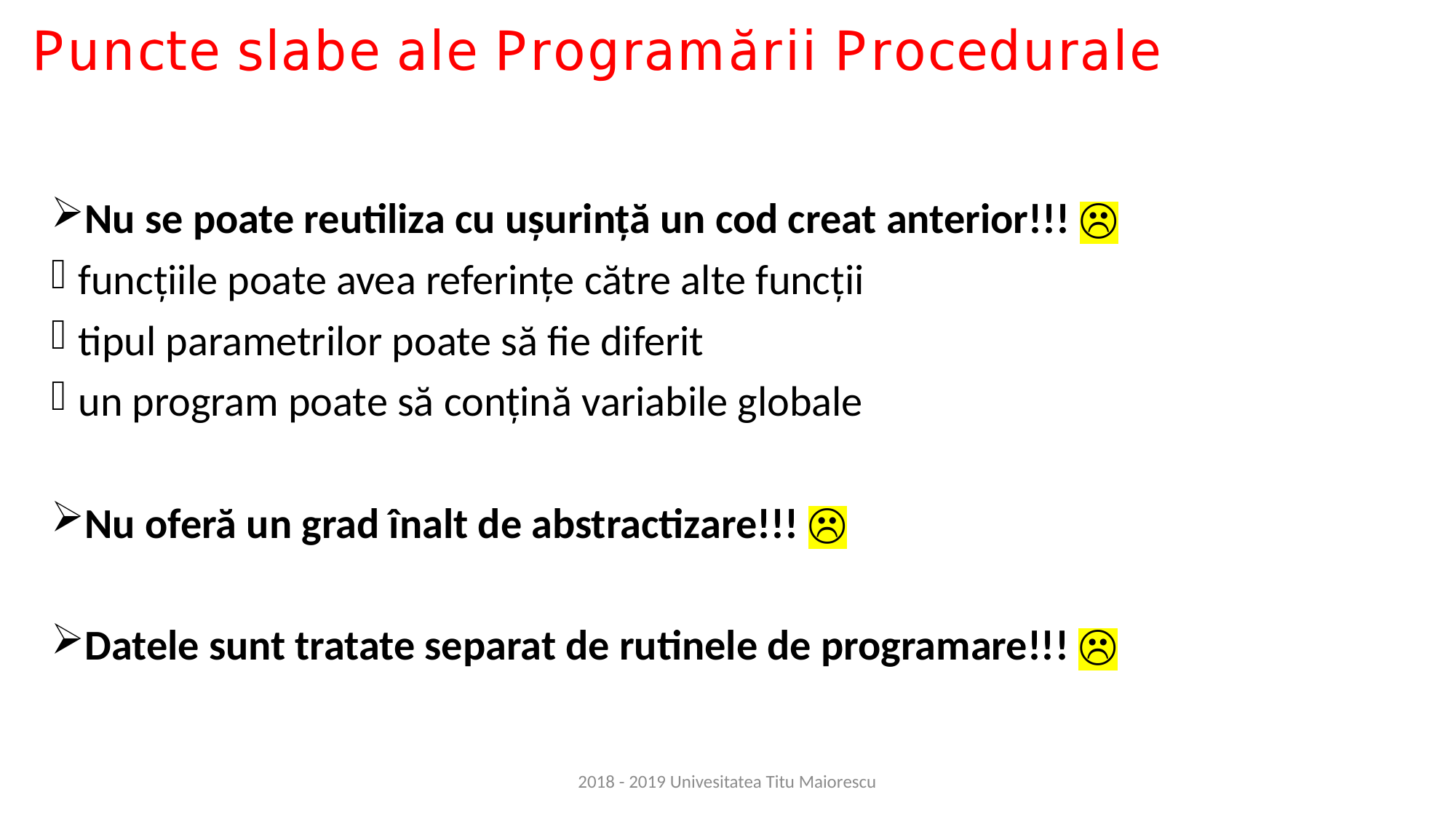

# Puncte slabe ale Programării Procedurale

Nu se poate reutiliza cu ușurință un cod creat anterior!!! ☹️
funcțiile poate avea referințe către alte funcții
tipul parametrilor poate să fie diferit
un program poate să conțină variabile globale

Nu oferă un grad înalt de abstractizare!!! ☹️

Datele sunt tratate separat de rutinele de programare!!! ☹️

2018 - 2019 Univesitatea Titu Maiorescu